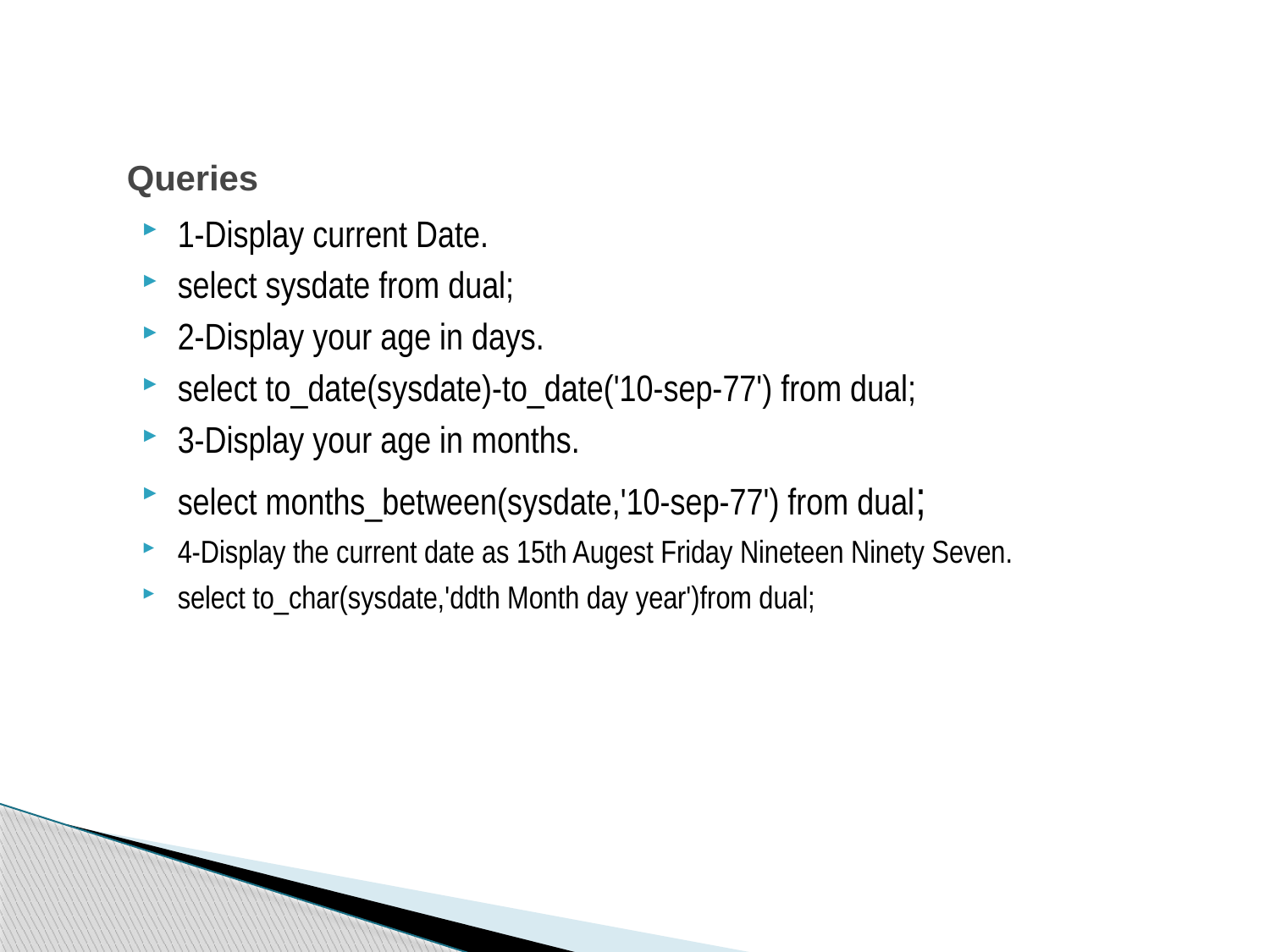

# Queries
1-Display current Date.
select sysdate from dual;
2-Display your age in days.
select to_date(sysdate)-to_date('10-sep-77') from dual;
3-Display your age in months.
select months_between(sysdate,'10-sep-77') from dual;
4-Display the current date as 15th Augest Friday Nineteen Ninety Seven.
select to_char(sysdate,'ddth Month day year')from dual;